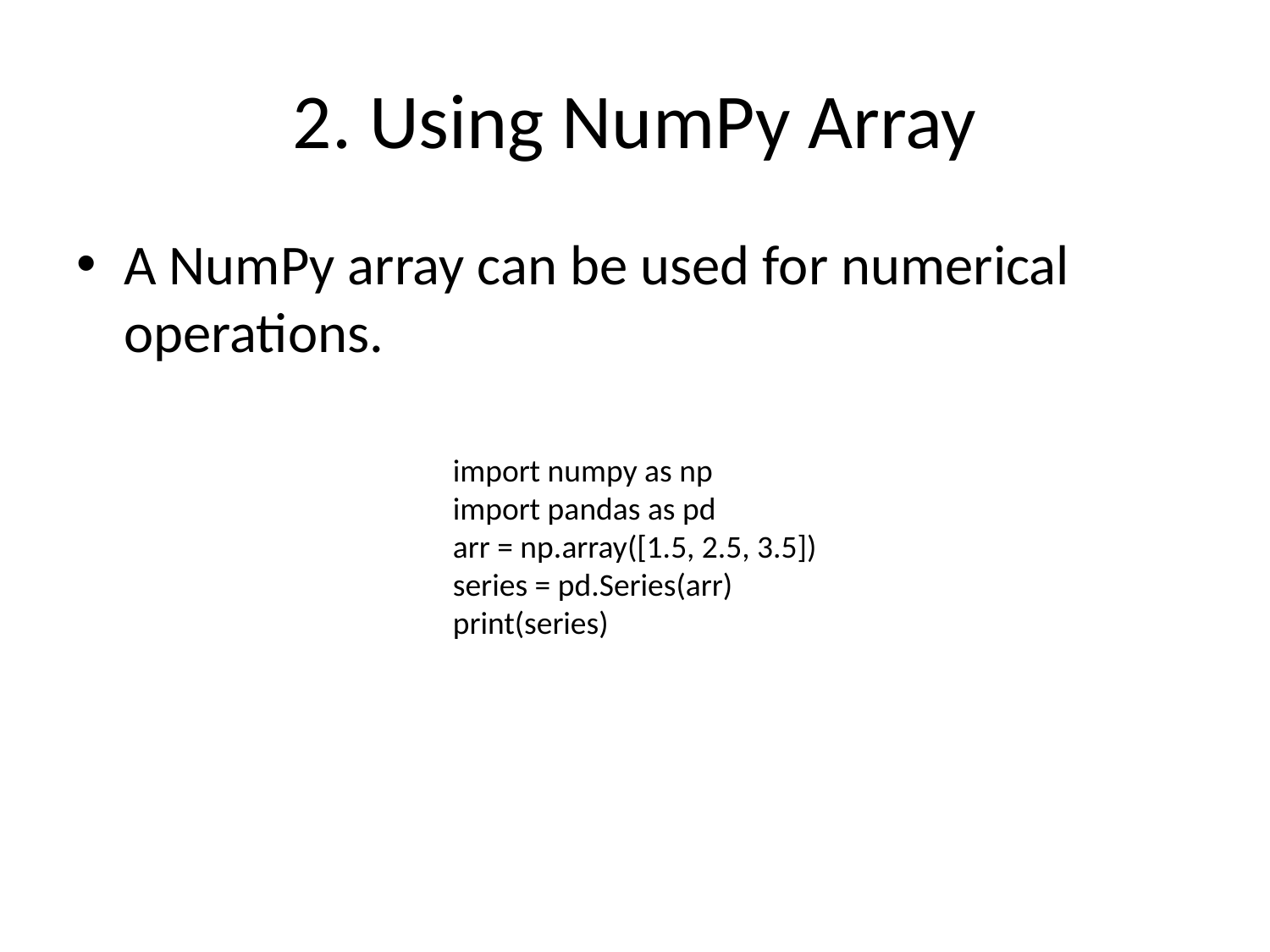

# 2. Using NumPy Array
A NumPy array can be used for numerical operations.
import numpy as np
import pandas as pd
arr = np.array([1.5, 2.5, 3.5])
series = pd.Series(arr)
print(series)